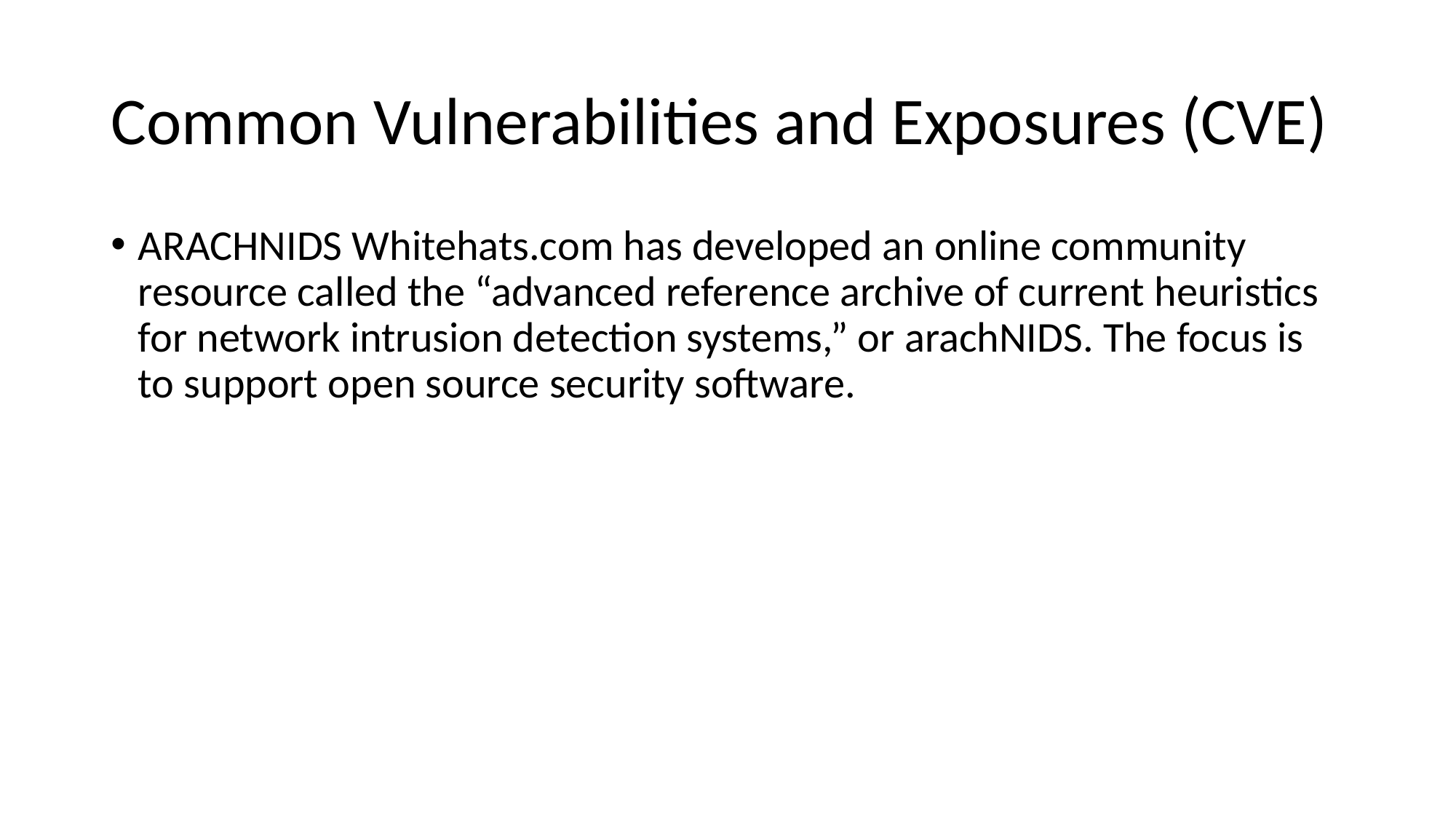

# Common Vulnerabilities and Exposures (CVE)
ARACHNIDS Whitehats.com has developed an online community resource called the “advanced reference archive of current heuristics for network intrusion detection systems,” or arachNIDS. The focus is to support open source security software.